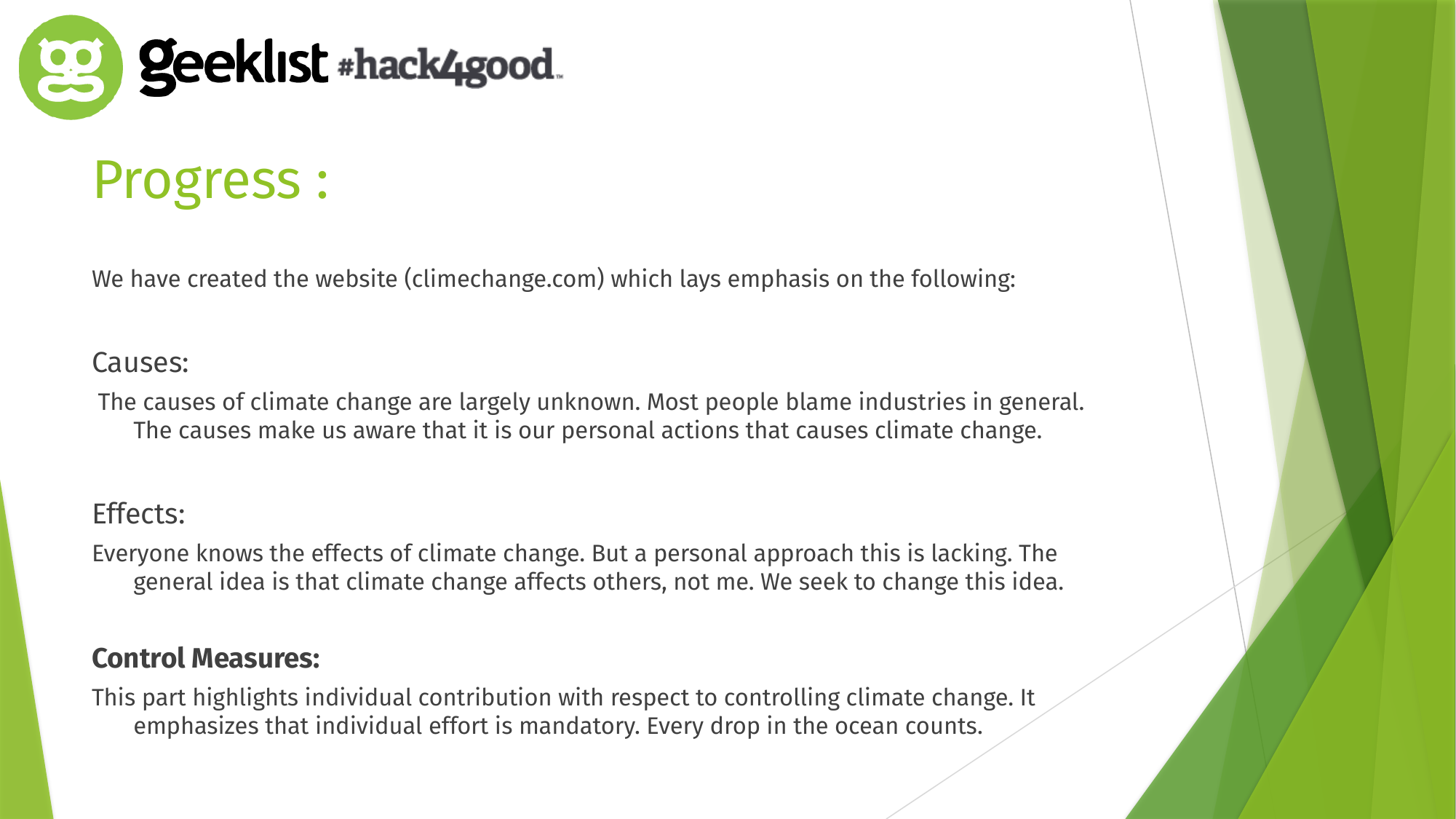

# Progress :
We have created the website (climechange.com) which lays emphasis on the following:

Causes:
 The causes of climate change are largely unknown. Most people blame industries in general. The causes make us aware that it is our personal actions that causes climate change.

Effects:
Everyone knows the effects of climate change. But a personal approach this is lacking. The general idea is that climate change affects others, not me. We seek to change this idea.

Control Measures:
This part highlights individual contribution with respect to controlling climate change. It emphasizes that individual effort is mandatory. Every drop in the ocean counts.